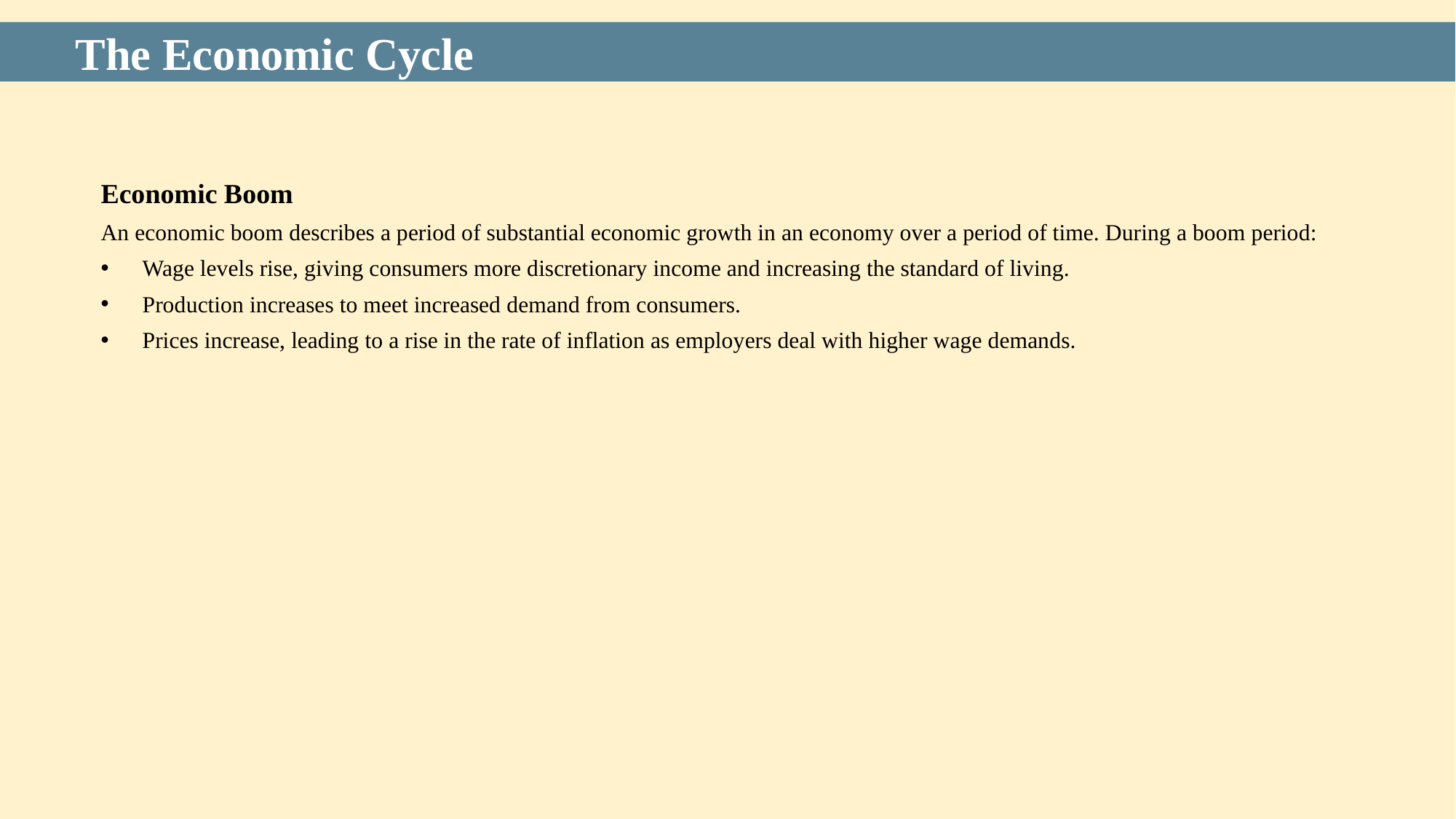

The Economic Cycle
Economic Boom
An economic boom describes a period of substantial economic growth in an economy over a period of time. During a boom period:
Wage levels rise, giving consumers more discretionary income and increasing the standard of living.
Production increases to meet increased demand from consumers.
Prices increase, leading to a rise in the rate of inflation as employers deal with higher wage demands.